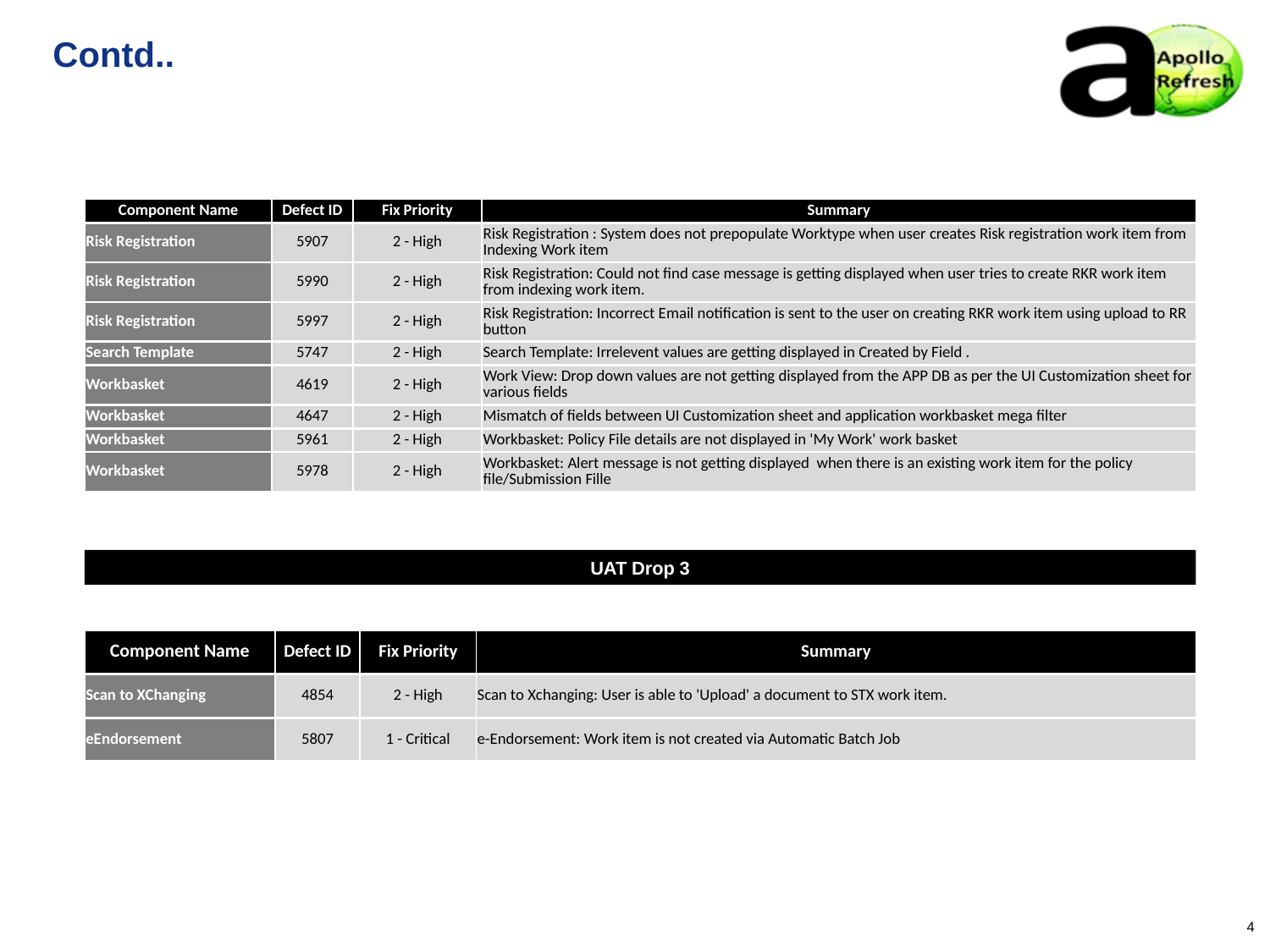

Contd..
| Component Name | Defect ID | Fix Priority | Summary |
| --- | --- | --- | --- |
| Risk Registration | 5907 | 2 - High | Risk Registration : System does not prepopulate Worktype when user creates Risk registration work item from Indexing Work item |
| Risk Registration | 5990 | 2 - High | Risk Registration: Could not find case message is getting displayed when user tries to create RKR work item from indexing work item. |
| Risk Registration | 5997 | 2 - High | Risk Registration: Incorrect Email notification is sent to the user on creating RKR work item using upload to RR button |
| Search Template | 5747 | 2 - High | Search Template: Irrelevent values are getting displayed in Created by Field . |
| Workbasket | 4619 | 2 - High | Work View: Drop down values are not getting displayed from the APP DB as per the UI Customization sheet for various fields |
| Workbasket | 4647 | 2 - High | Mismatch of fields between UI Customization sheet and application workbasket mega filter |
| Workbasket | 5961 | 2 - High | Workbasket: Policy File details are not displayed in 'My Work' work basket |
| Workbasket | 5978 | 2 - High | Workbasket: Alert message is not getting displayed when there is an existing work item for the policy file/Submission Fille |
UAT Drop 3
| Component Name | Defect ID | Fix Priority | Summary |
| --- | --- | --- | --- |
| Scan to XChanging | 4854 | 2 - High | Scan to Xchanging: User is able to 'Upload' a document to STX work item. |
| eEndorsement | 5807 | 1 - Critical | e-Endorsement: Work item is not created via Automatic Batch Job |
4